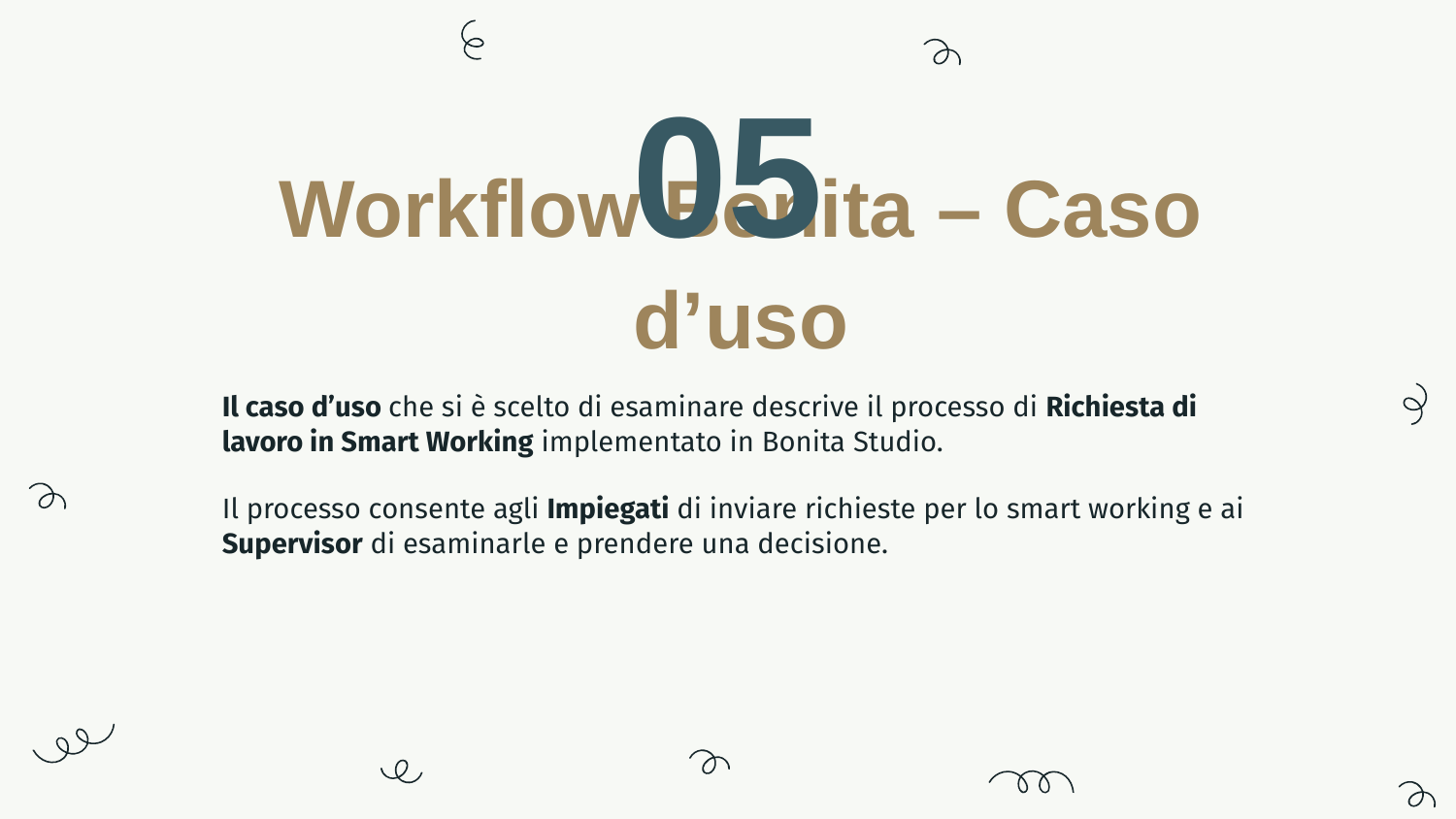

05
# Workflow Bonita – Caso d’uso
Il caso d’uso che si è scelto di esaminare descrive il processo di Richiesta di lavoro in Smart Working implementato in Bonita Studio.

Il processo consente agli Impiegati di inviare richieste per lo smart working e ai Supervisor di esaminarle e prendere una decisione.